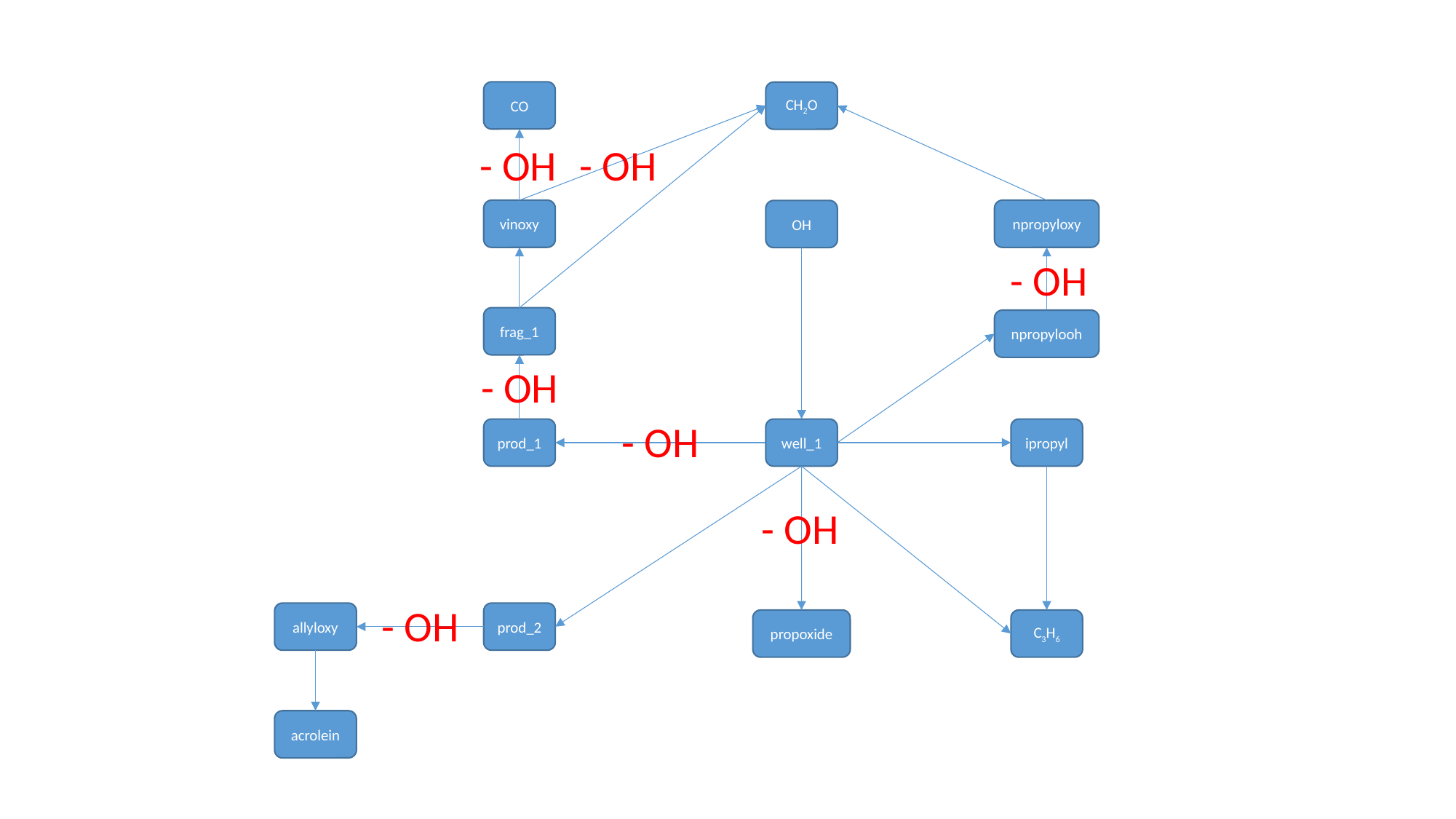

CO
CH2O
- OH
- OH
npropyloxy
vinoxy
OH
- OH
frag_1
npropylooh
- OH
- OH
ipropyl
prod_1
well_1
- OH
- OH
allyloxy
prod_2
propoxide
C3H6
acrolein